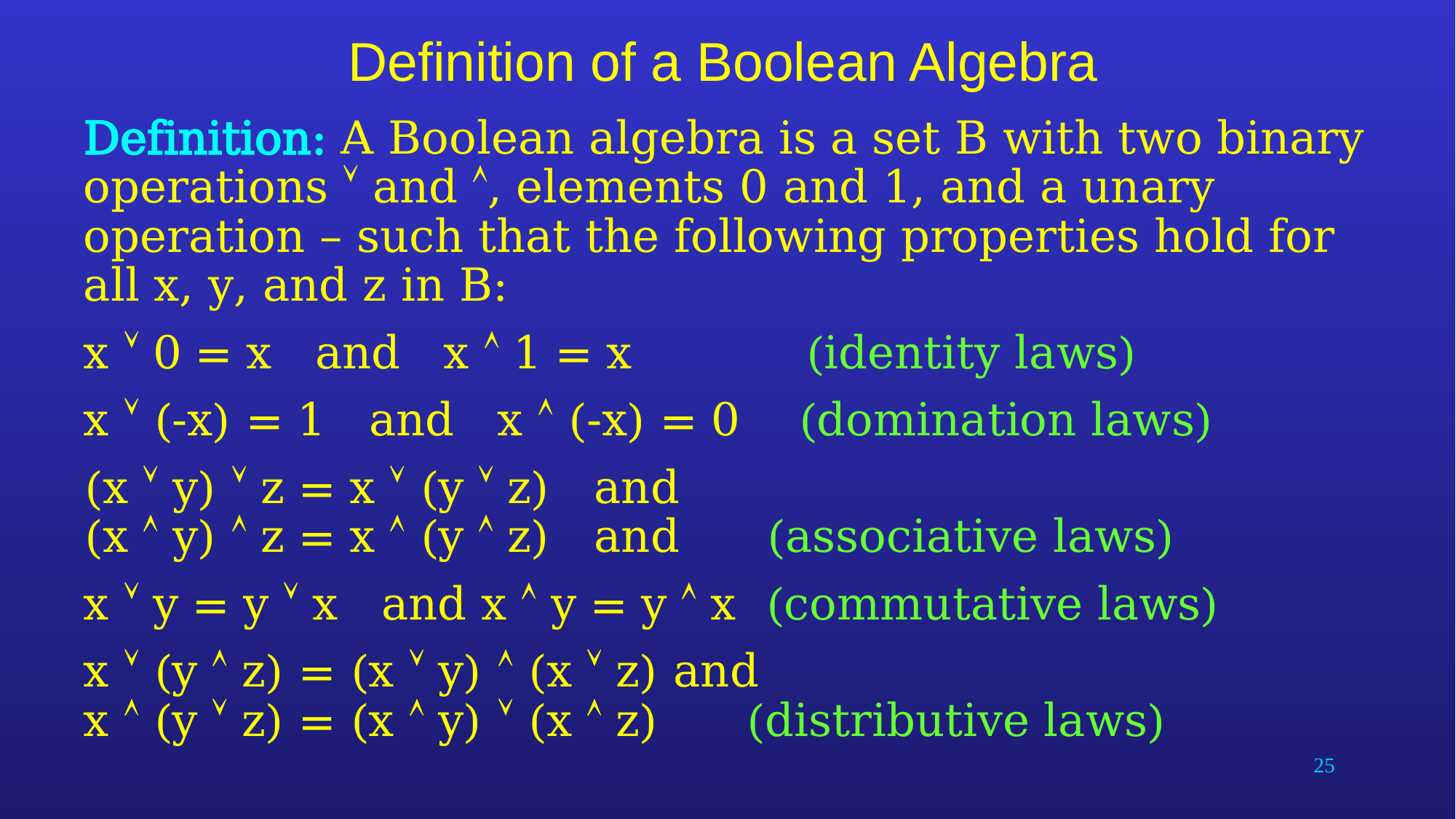

# Definition of a Boolean Algebra
Definition: A Boolean algebra is a set B with two binary operations ∨ and ∧, elements 0 and 1, and a unary operation – such that the following properties hold for all x, y, and z in B:
x ∨ 0 = x   and   x ∧ 1 = x            (identity laws)
x ∨ (-x) = 1   and   x ∧ (-x) = 0    (domination laws)
(x ∨ y) ∨ z = x ∨ (y ∨ z)   and
(x ∧ y) ∧ z = x ∧ (y ∧ z)   and      (associative laws)
x ∨ y = y ∨ x   and x ∧ y = y ∧ x  (commutative laws)
x ∨ (y ∧ z) = (x ∨ y) ∧ (x ∨ z) and
x ∧ (y ∨ z) = (x ∧ y) ∨ (x ∧ z)      (distributive laws)
25